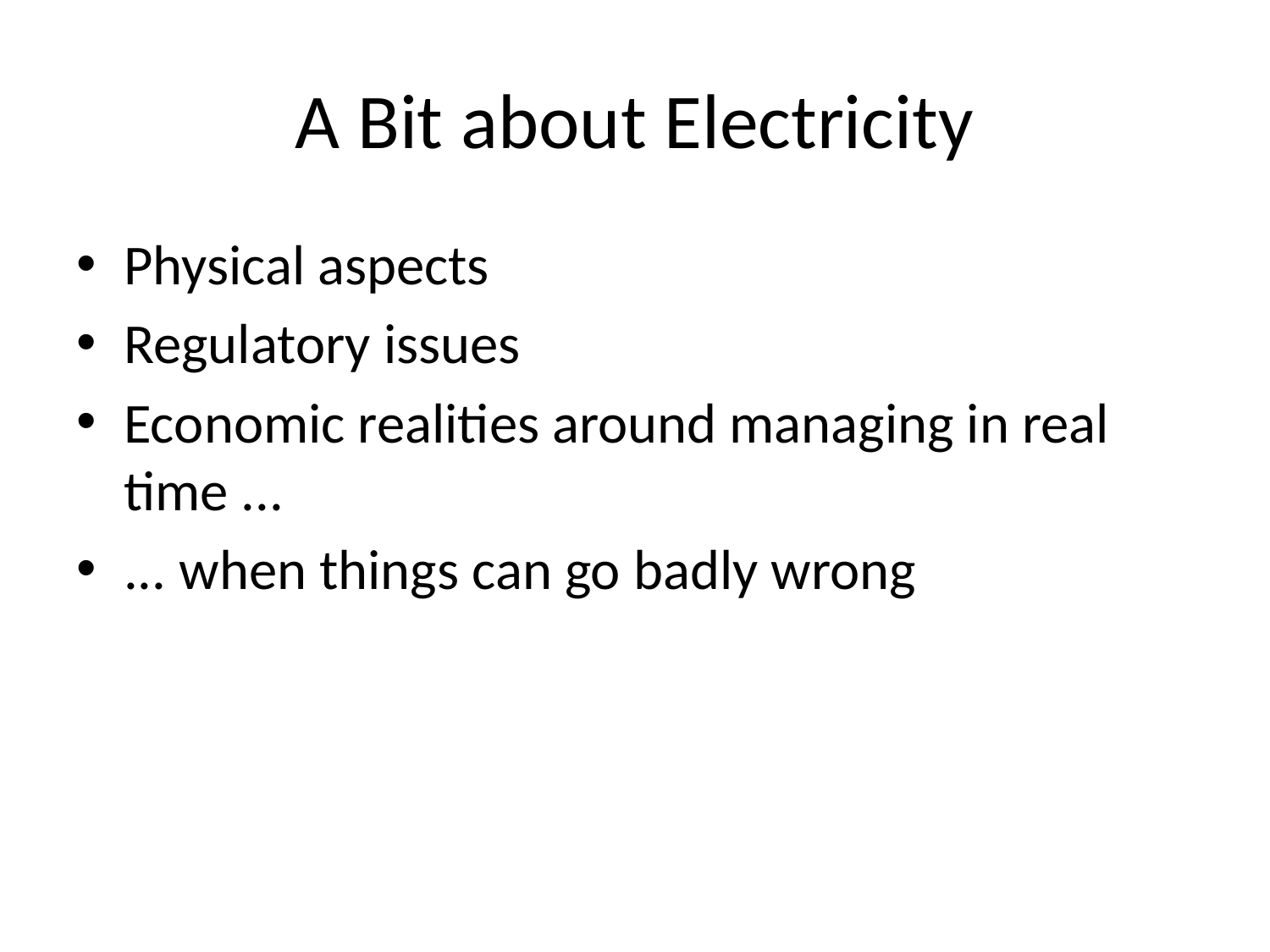

# A Bit about Electricity
Physical aspects
Regulatory issues
Economic realities around managing in real time ...
... when things can go badly wrong